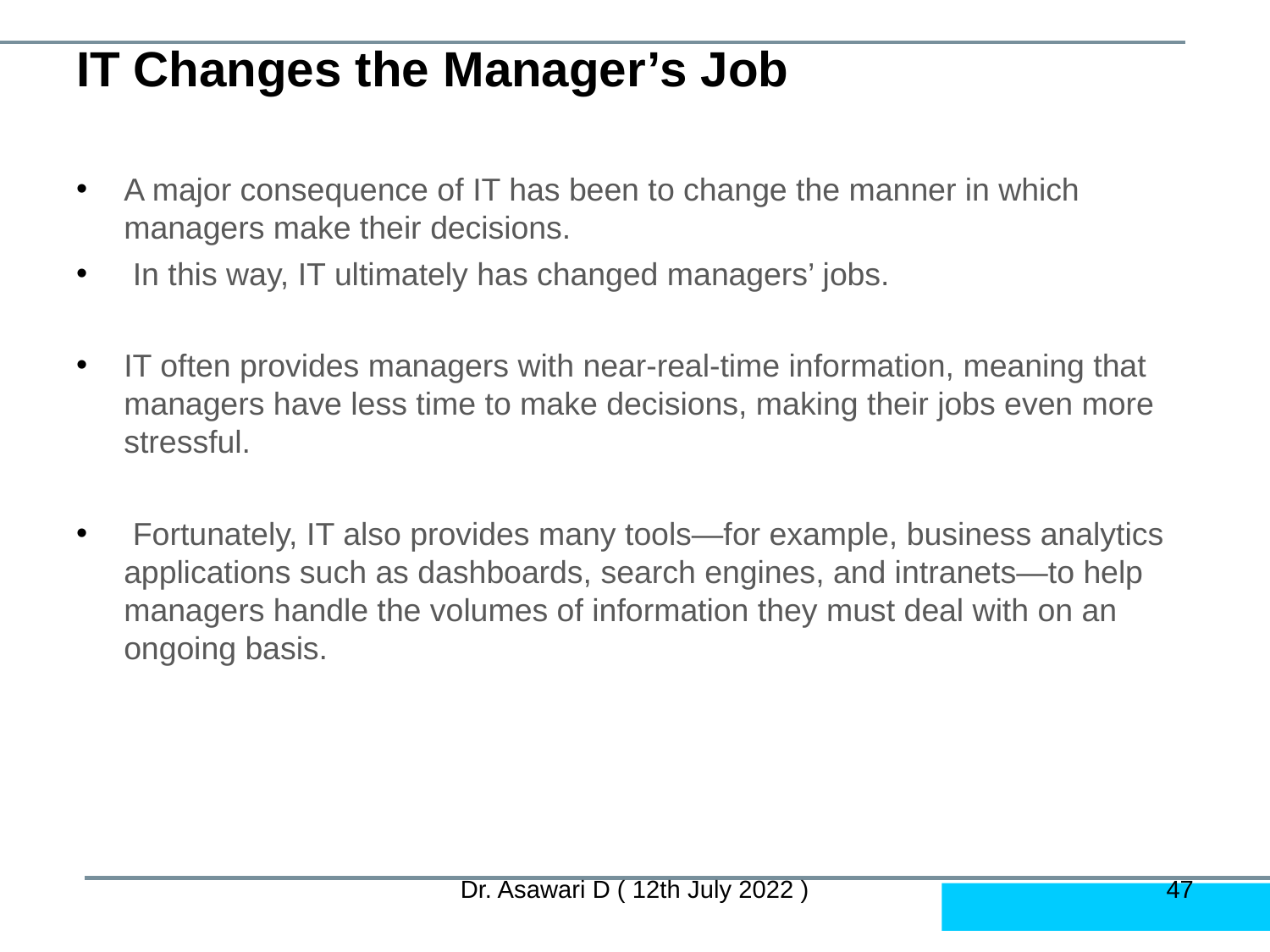

# IT Changes the Manager’s Job
A major consequence of IT has been to change the manner in which managers make their decisions.
 In this way, IT ultimately has changed managers’ jobs.

IT often provides managers with near-real-time information, meaning that managers have less time to make decisions, making their jobs even more stressful.

 Fortunately, IT also provides many tools—for example, business analytics applications such as dashboards, search engines, and intranets—to help managers handle the volumes of information they must deal with on an ongoing basis.
Dr. Asawari D ( 12th July 2022 )
47